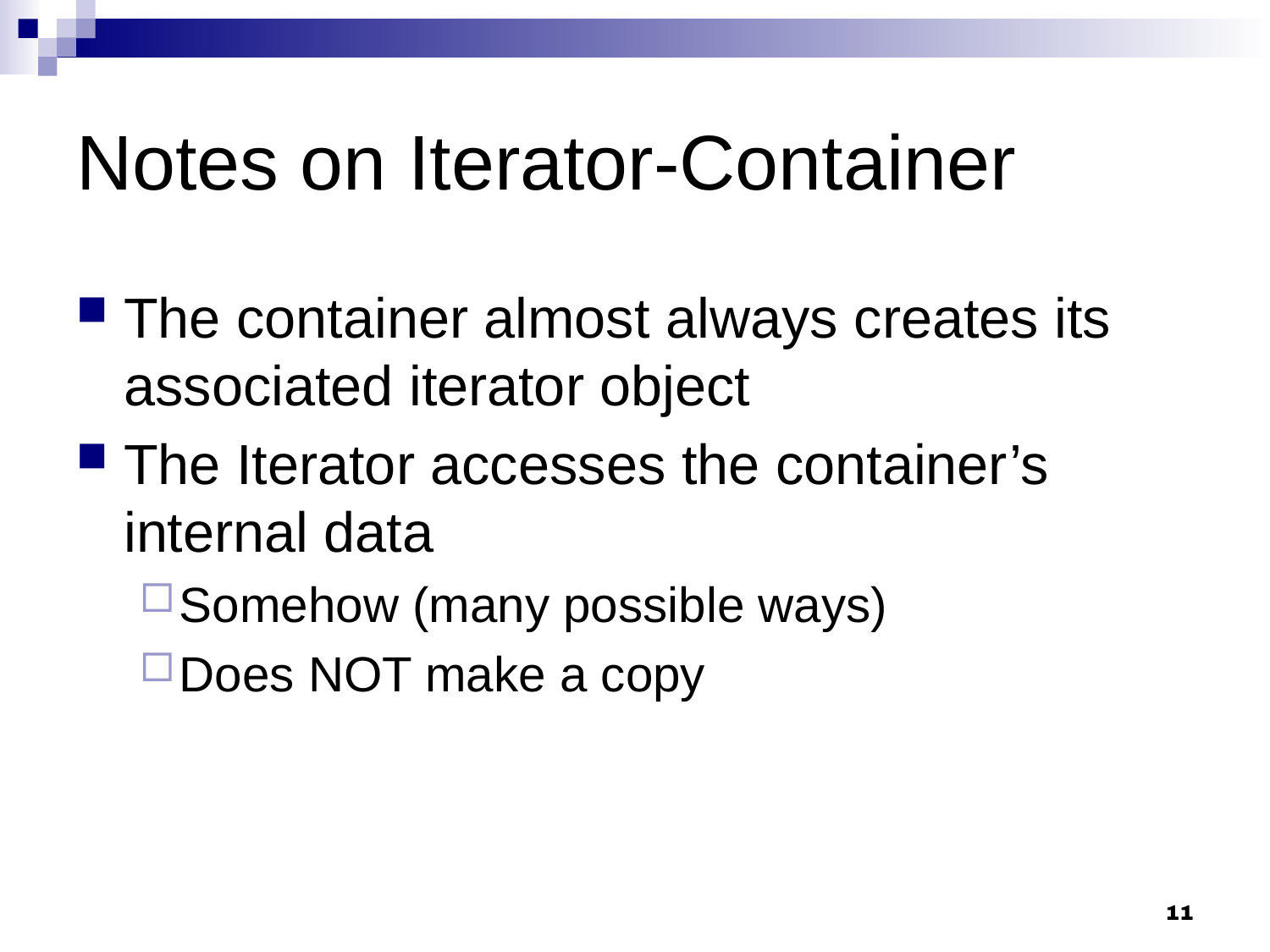

# Notes on Iterator-Container
The container almost always creates its associated iterator object
The Iterator accesses the container’s internal data
Somehow (many possible ways)
Does NOT make a copy
11